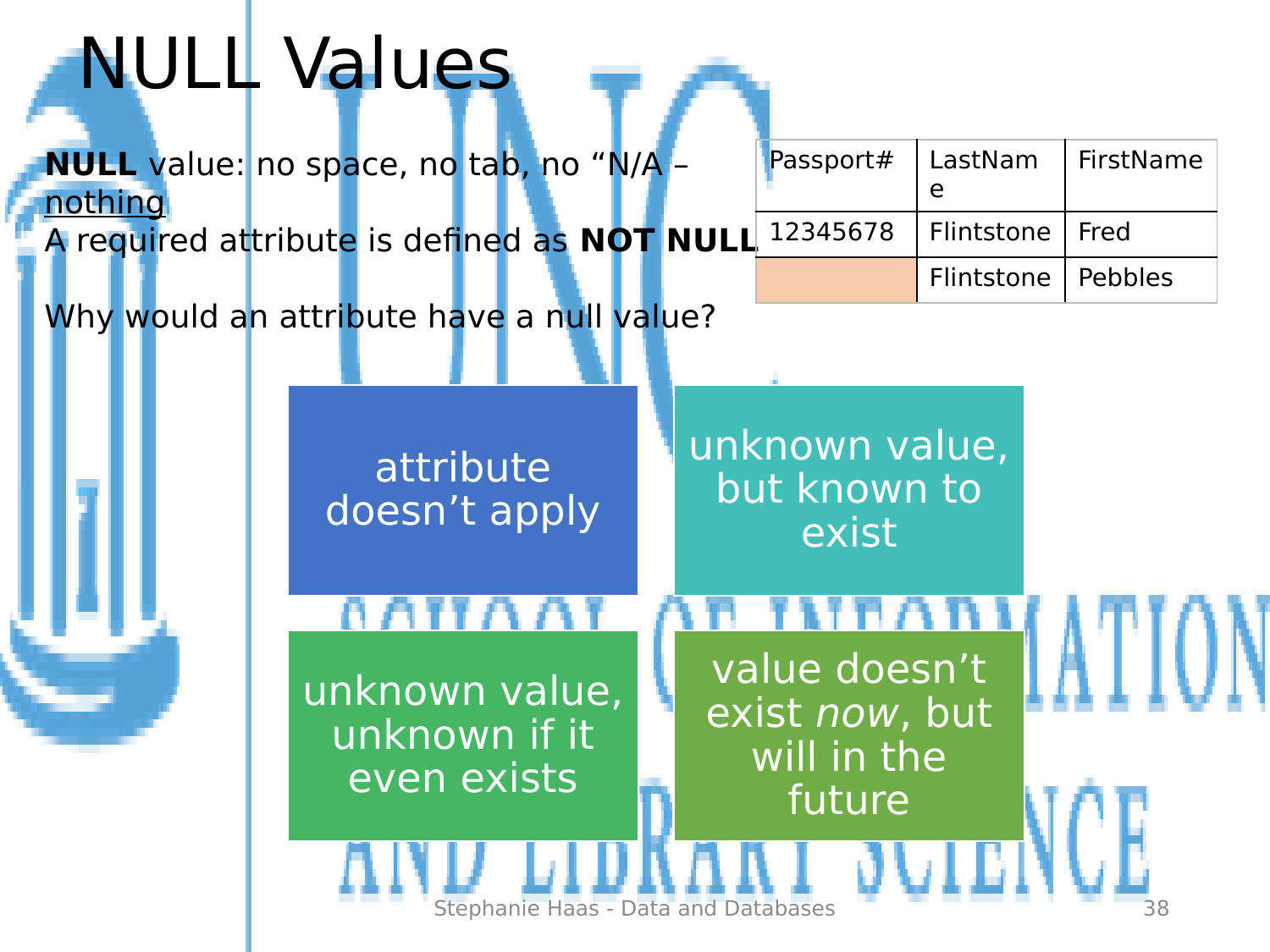

# NULL Values
NULL value: no space, no tab, no “N/A – nothing
A required attribute is defined as NOT NULL

Why would an attribute have a null value?
| Passport# | LastName | FirstName |
| --- | --- | --- |
| 12345678 | Flintstone | Fred |
|  | Flintstone | Pebbles |
attribute doesn’t apply
unknown value, but known to exist
unknown value, unknown if it even exists
value doesn’t exist now, but will in the future
Stephanie Haas - Data and Databases
38